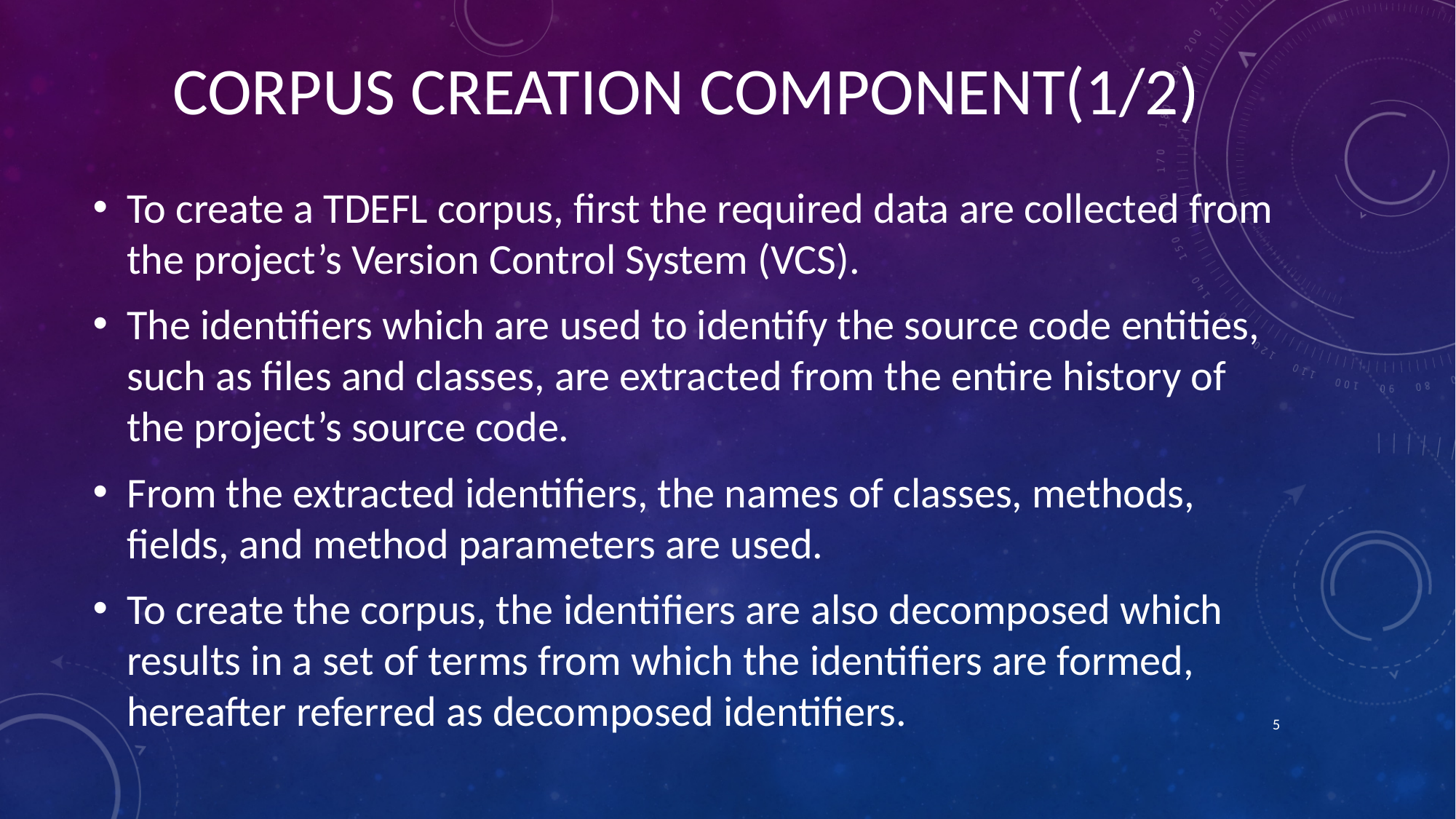

# Corpus creation component(1/2)
To create a TDEFL corpus, first the required data are collected from the project’s Version Control System (VCS).
The identifiers which are used to identify the source code entities, such as files and classes, are extracted from the entire history of the project’s source code.
From the extracted identifiers, the names of classes, methods, fields, and method parameters are used.
To create the corpus, the identifiers are also decomposed which results in a set of terms from which the identifiers are formed, hereafter referred as decomposed identifiers.
5